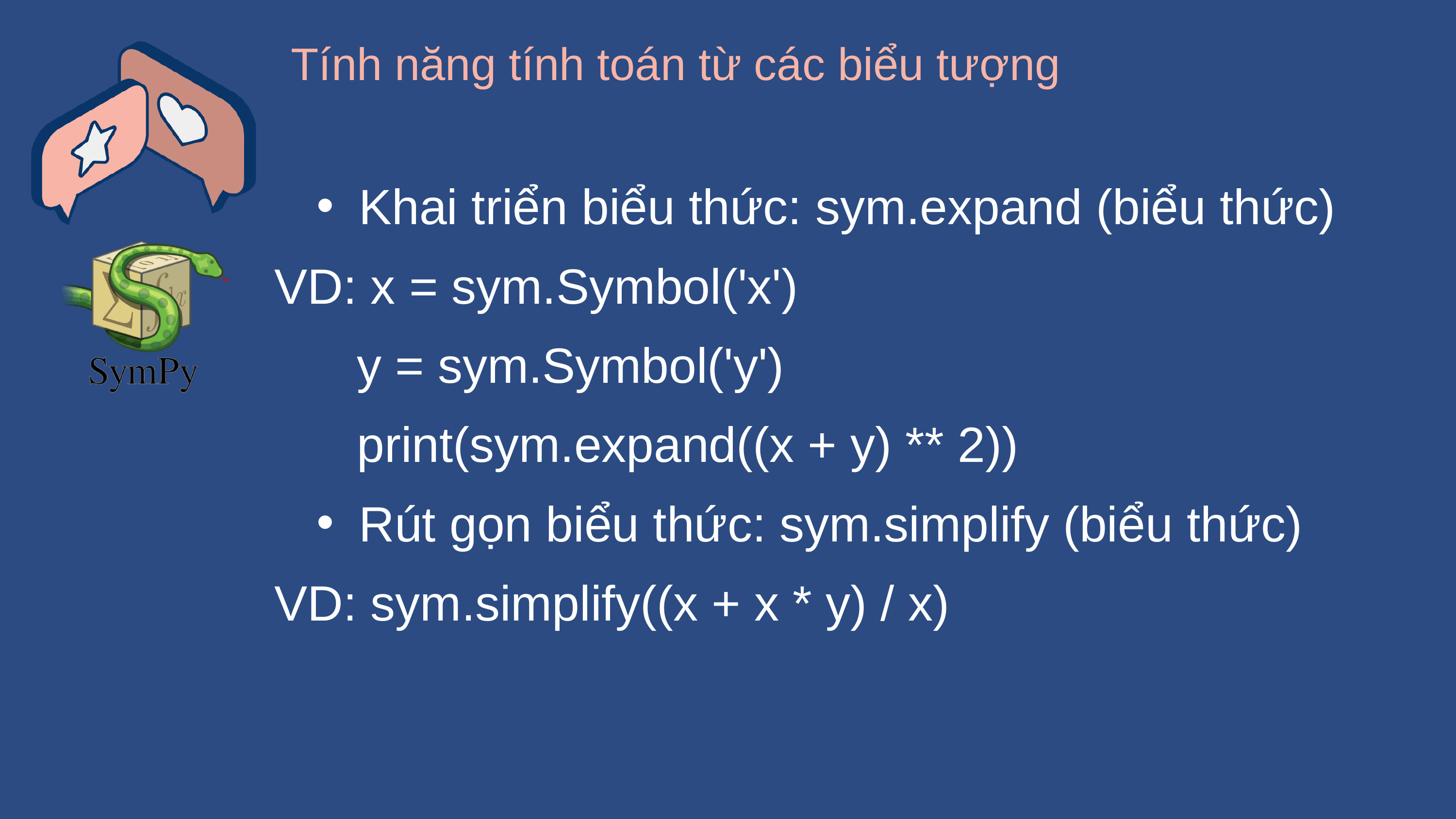

Tính năng tính toán từ các biểu tượng
Khai triển biểu thức: sym.expand (biểu thức)
VD: x = sym.Symbol('x')
      y = sym.Symbol('y')
      print(sym.expand((x + y) ** 2))
Rút gọn biểu thức: sym.simplify (biểu thức)
VD: sym.simplify((x + x * y) / x)